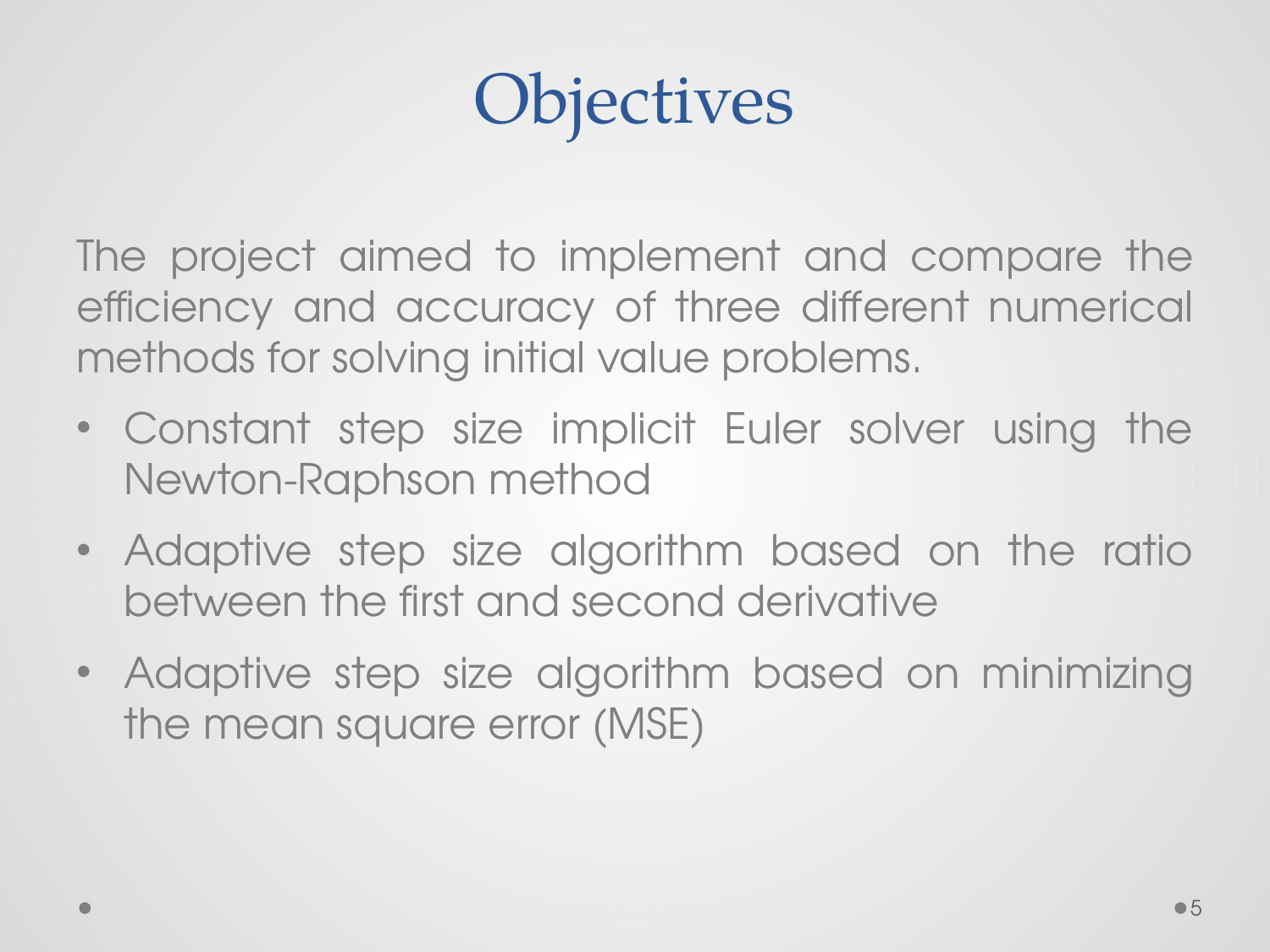

# Objectives
The project aimed to implement and compare the efficiency and accuracy of three different numerical methods for solving initial value problems.
Constant step size implicit Euler solver using the Newton-Raphson method
Adaptive step size algorithm based on the ratio between the first and second derivative
Adaptive step size algorithm based on minimizing the mean square error (MSE)
5